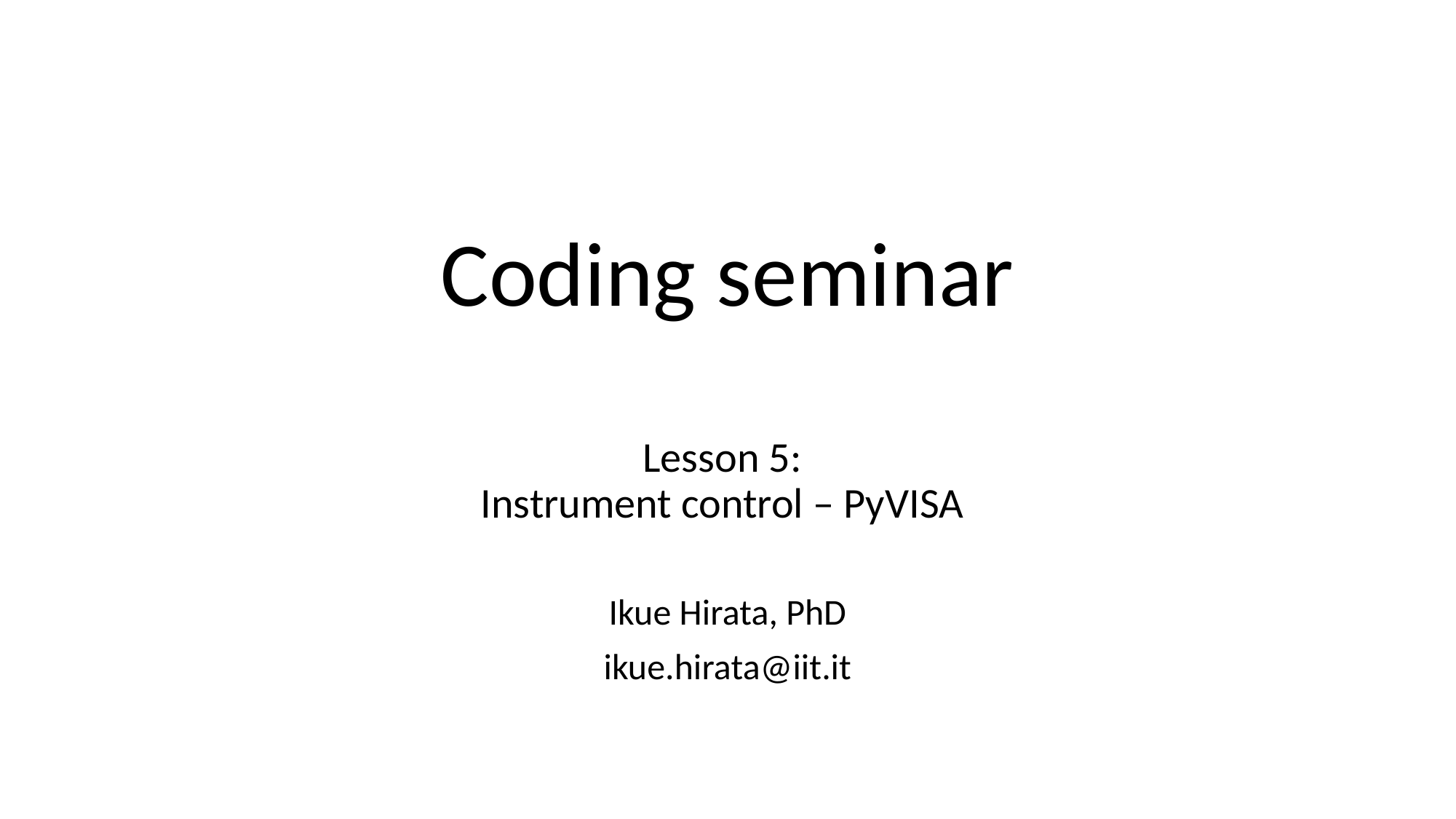

# Coding seminar
Lesson 5:
Instrument control – PyVISA
Ikue Hirata, PhD
ikue.hirata@iit.it